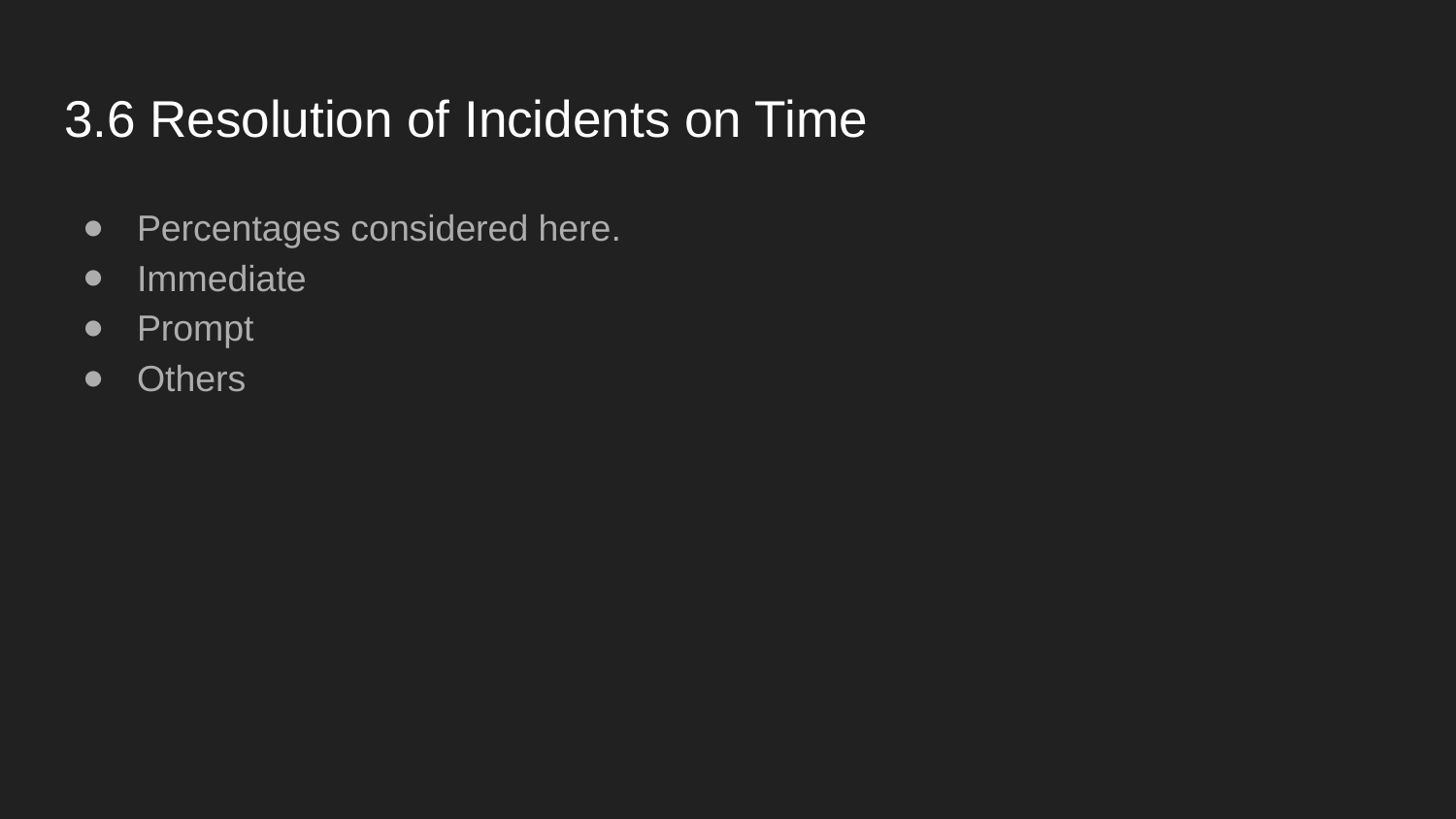

# 3.6 Resolution of Incidents on Time
Percentages considered here.
Immediate
Prompt
Others